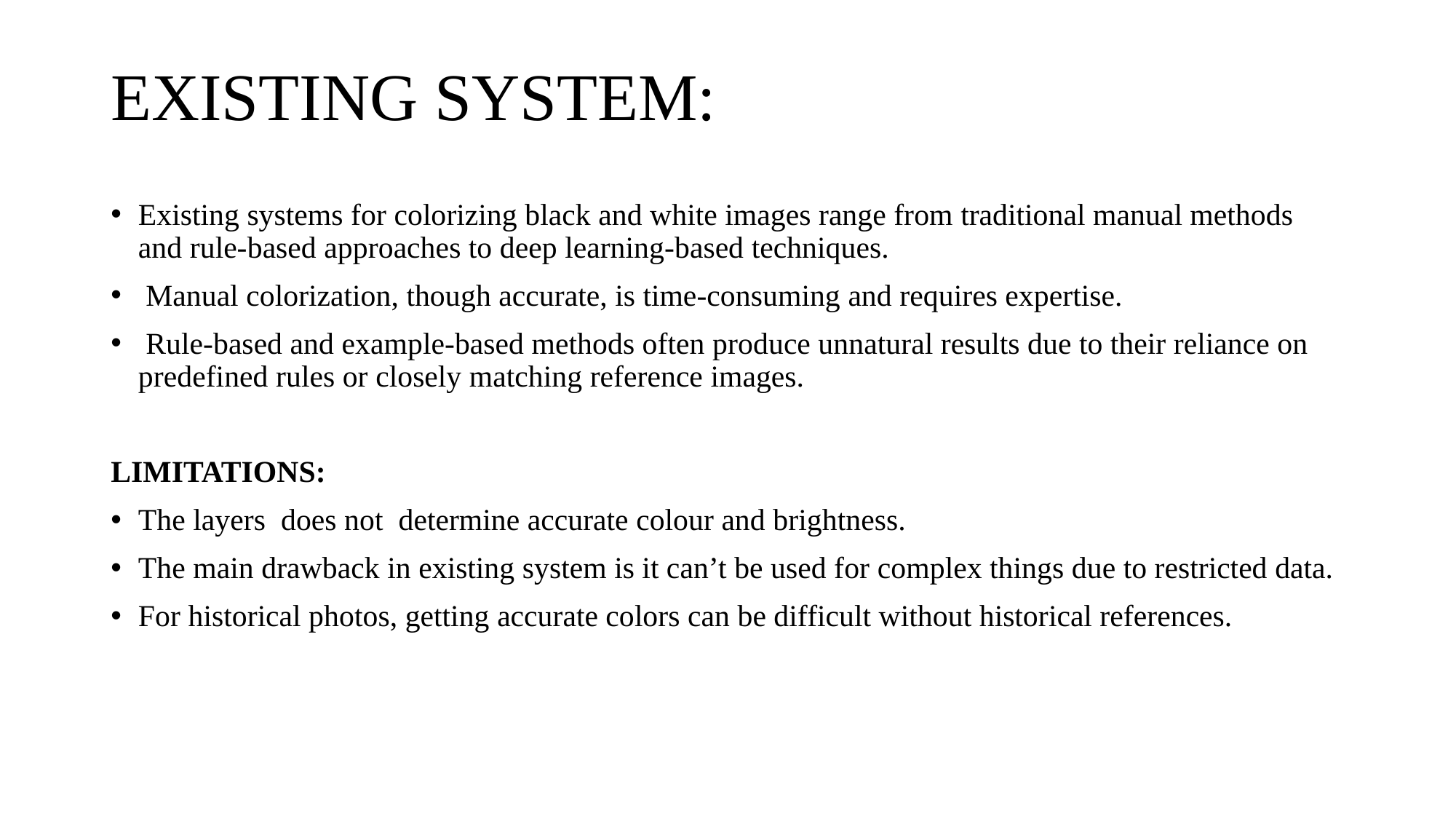

# EXISTING SYSTEM:
Existing systems for colorizing black and white images range from traditional manual methods and rule-based approaches to deep learning-based techniques.
 Manual colorization, though accurate, is time-consuming and requires expertise.
 Rule-based and example-based methods often produce unnatural results due to their reliance on predefined rules or closely matching reference images.

LIMITATIONS:
The layers  does not  determine accurate colour and brightness.
The main drawback in existing system is it can’t be used for complex things due to restricted data.
For historical photos, getting accurate colors can be difficult without historical references.